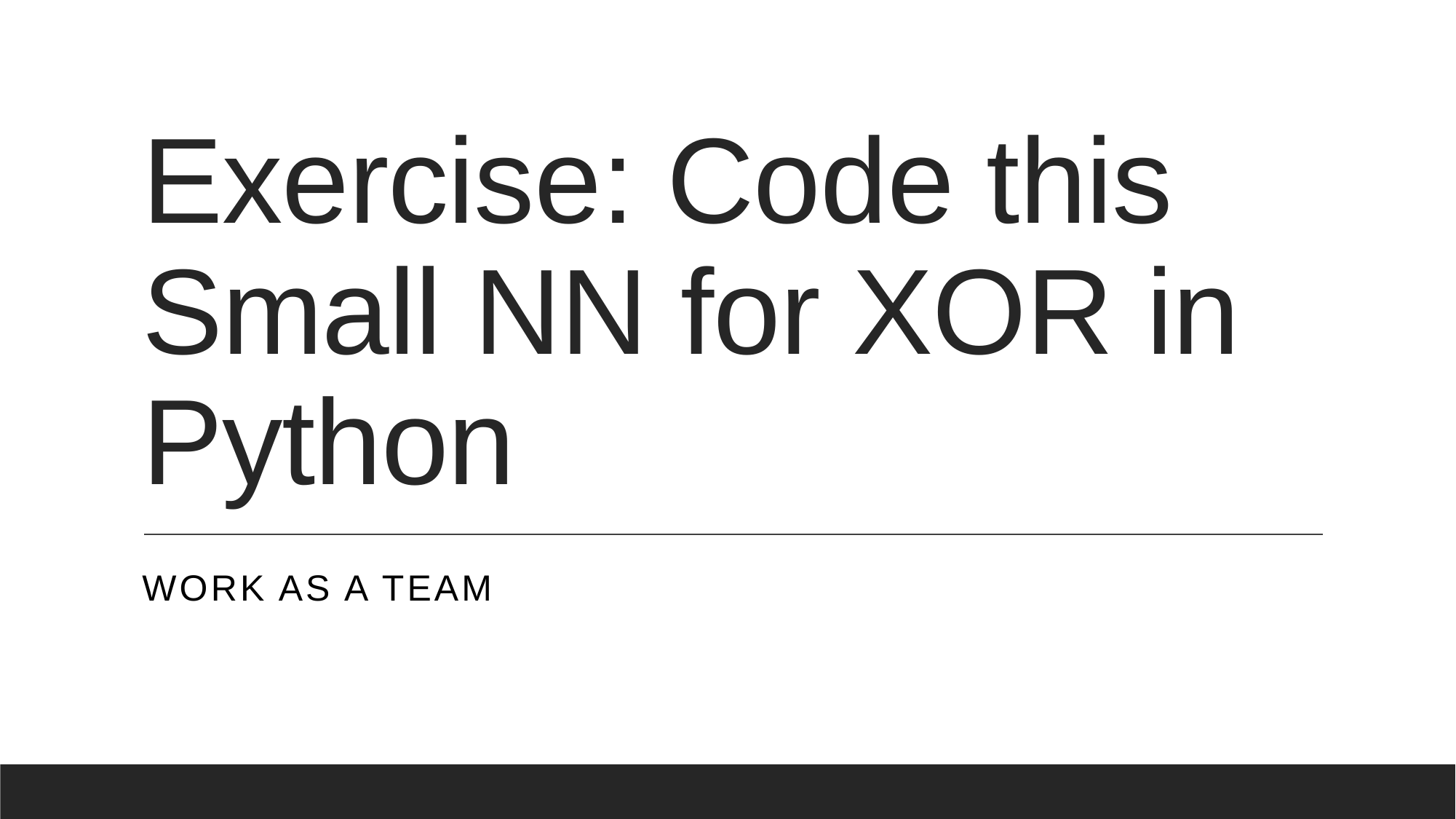

# Exercise: Code this Small NN for XOR in Python
Work as a team